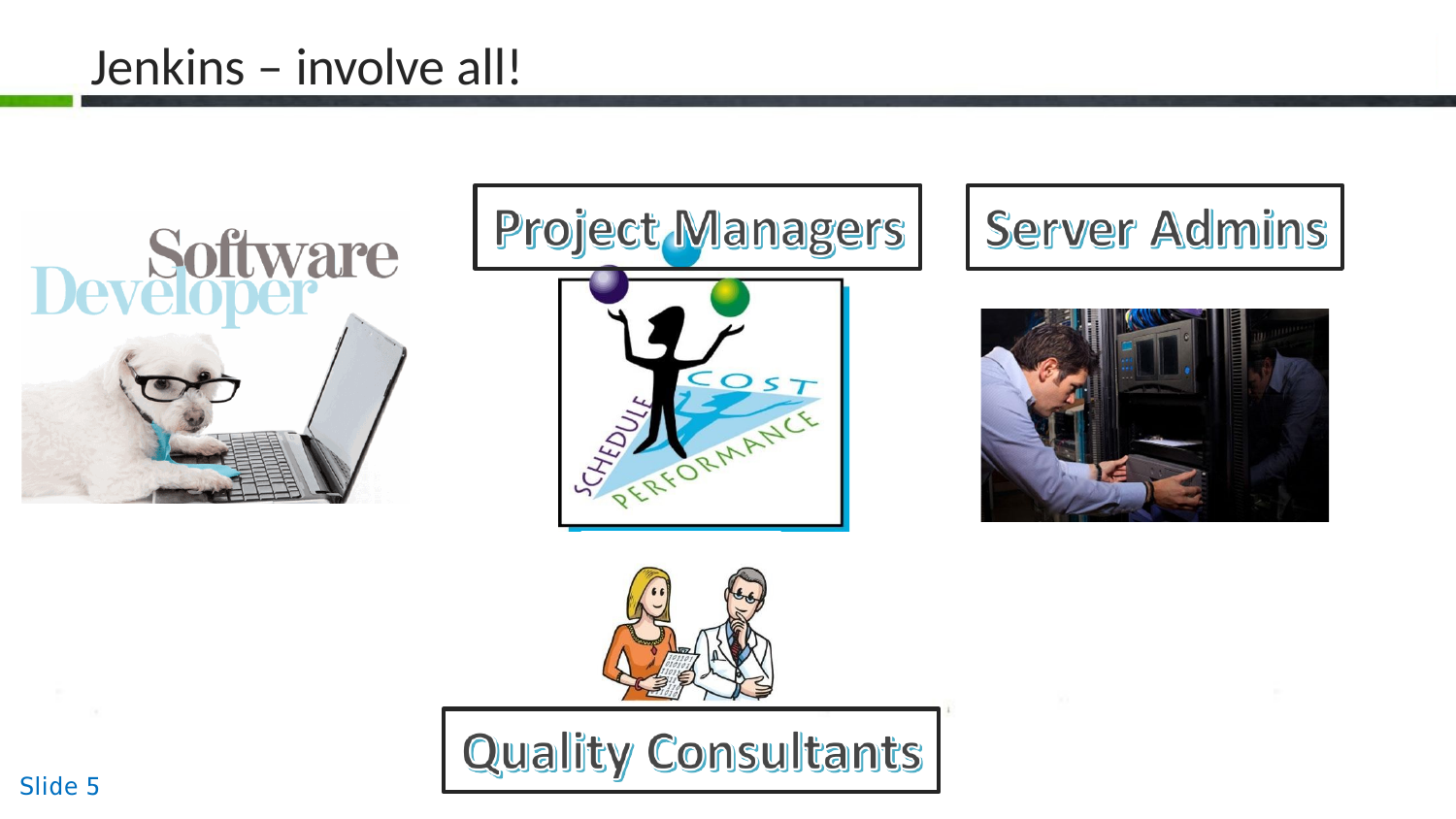

# Jenkins – involve all!

Slide 5